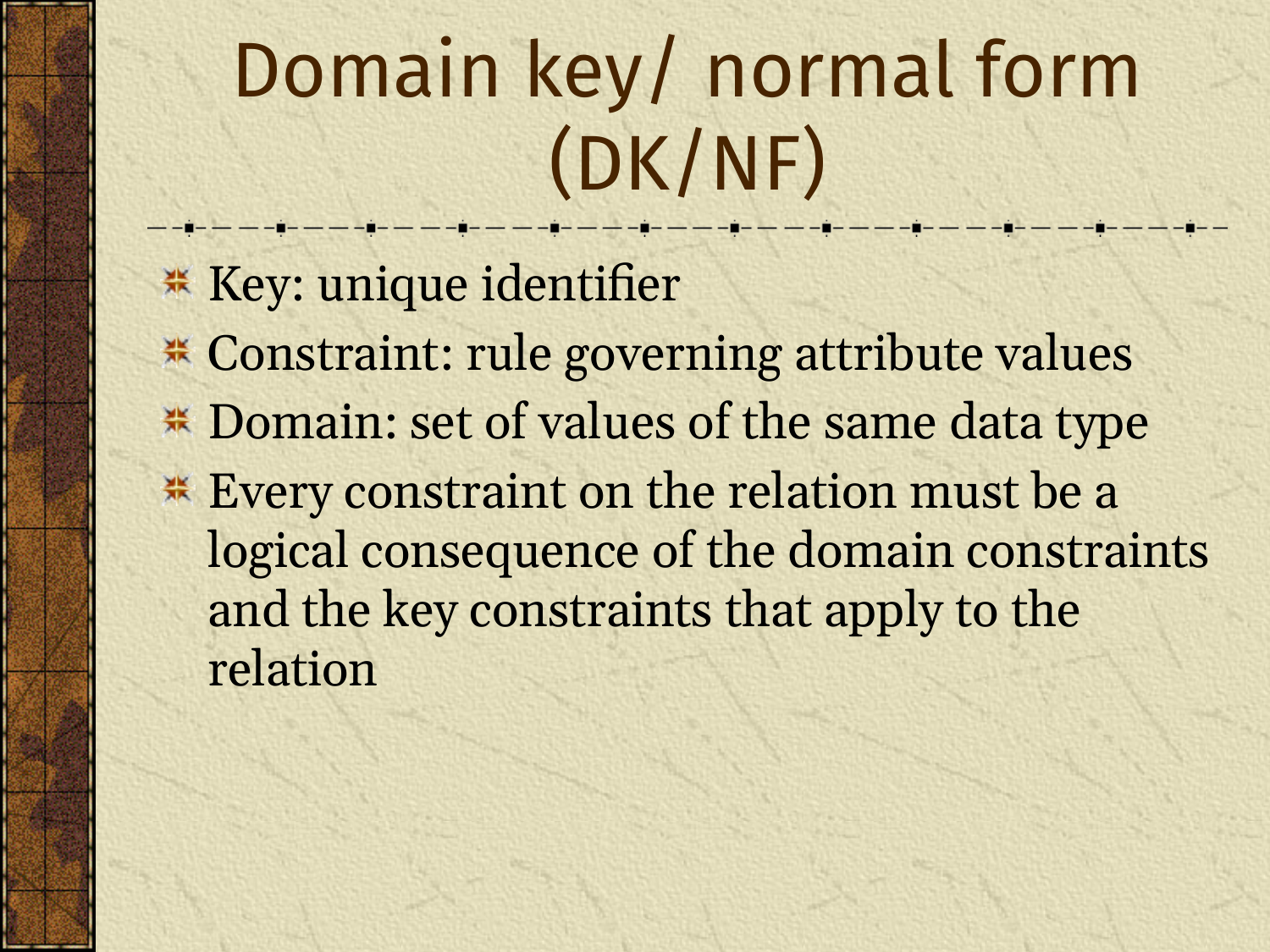

# Domain key/ normal form (DK/NF)
Key: unique identifier
Constraint: rule governing attribute values
Domain: set of values of the same data type
Every constraint on the relation must be a logical consequence of the domain constraints and the key constraints that apply to the relation